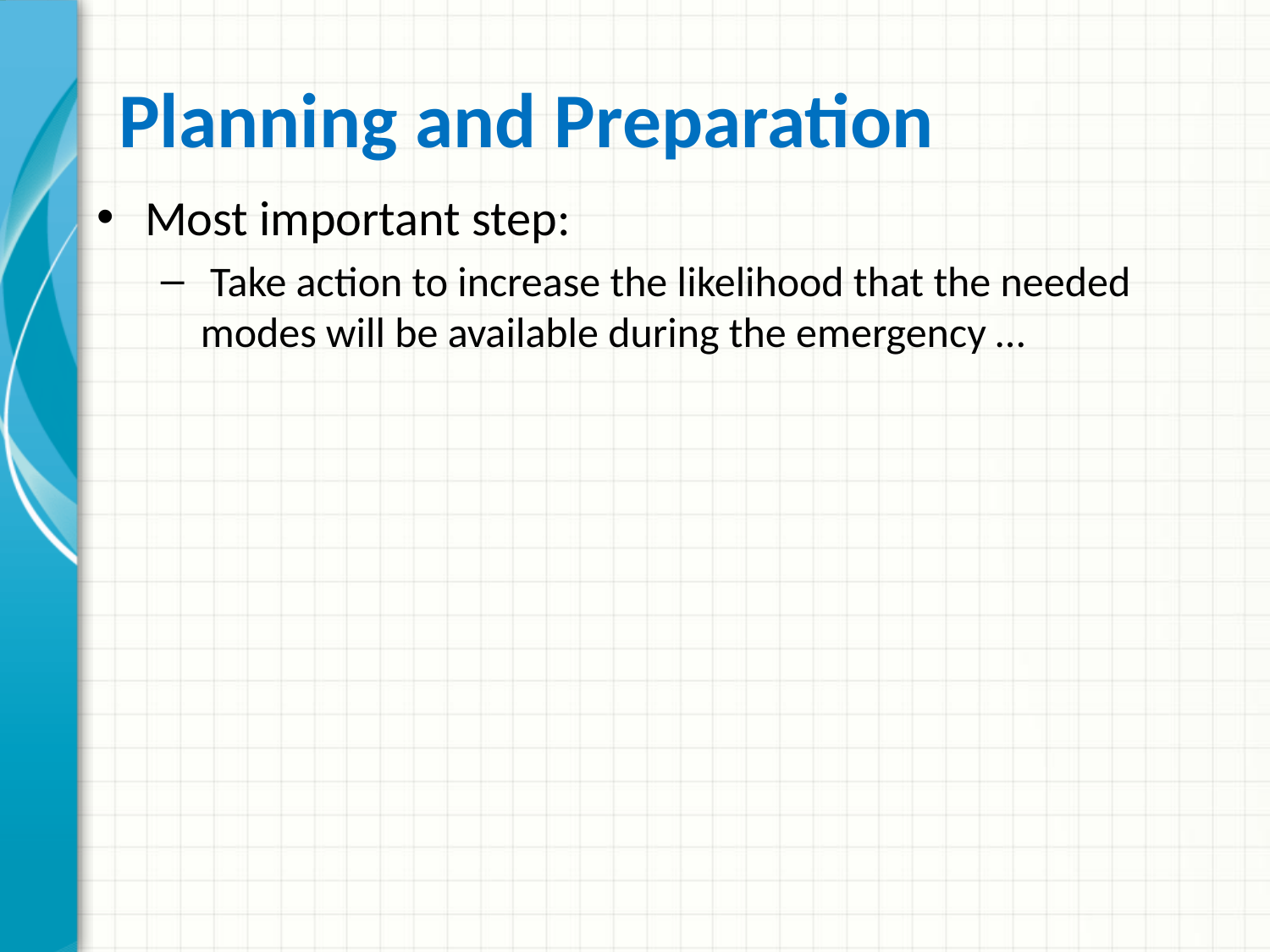

# Planning and Preparation
Most important step:
 Take action to increase the likelihood that the needed modes will be available during the emergency …